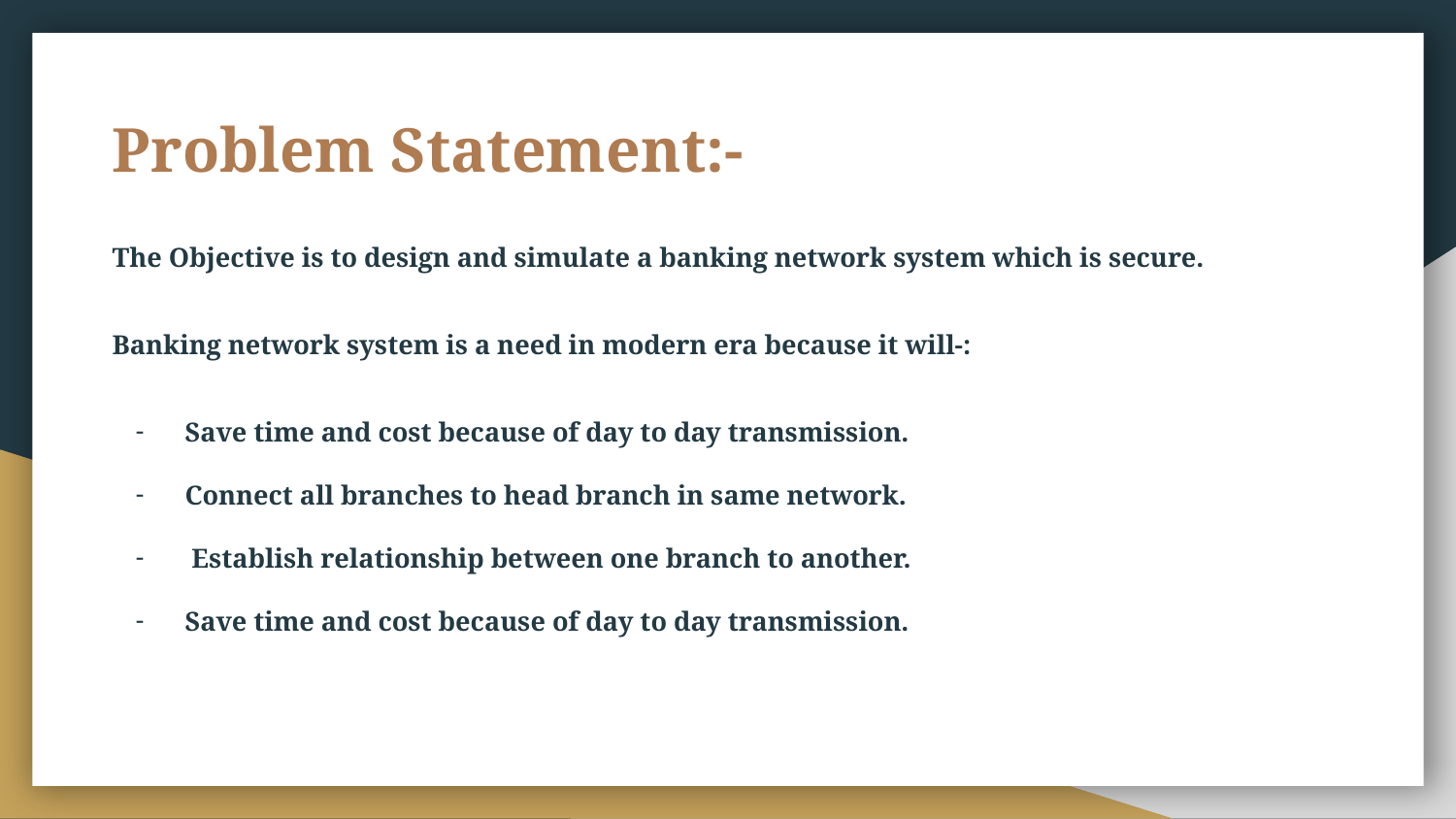

# Problem Statement:-
The Objective is to design and simulate a banking network system which is secure.
Banking network system is a need in modern era because it will-:
Save time and cost because of day to day transmission.
Connect all branches to head branch in same network.
 Establish relationship between one branch to another.
Save time and cost because of day to day transmission.